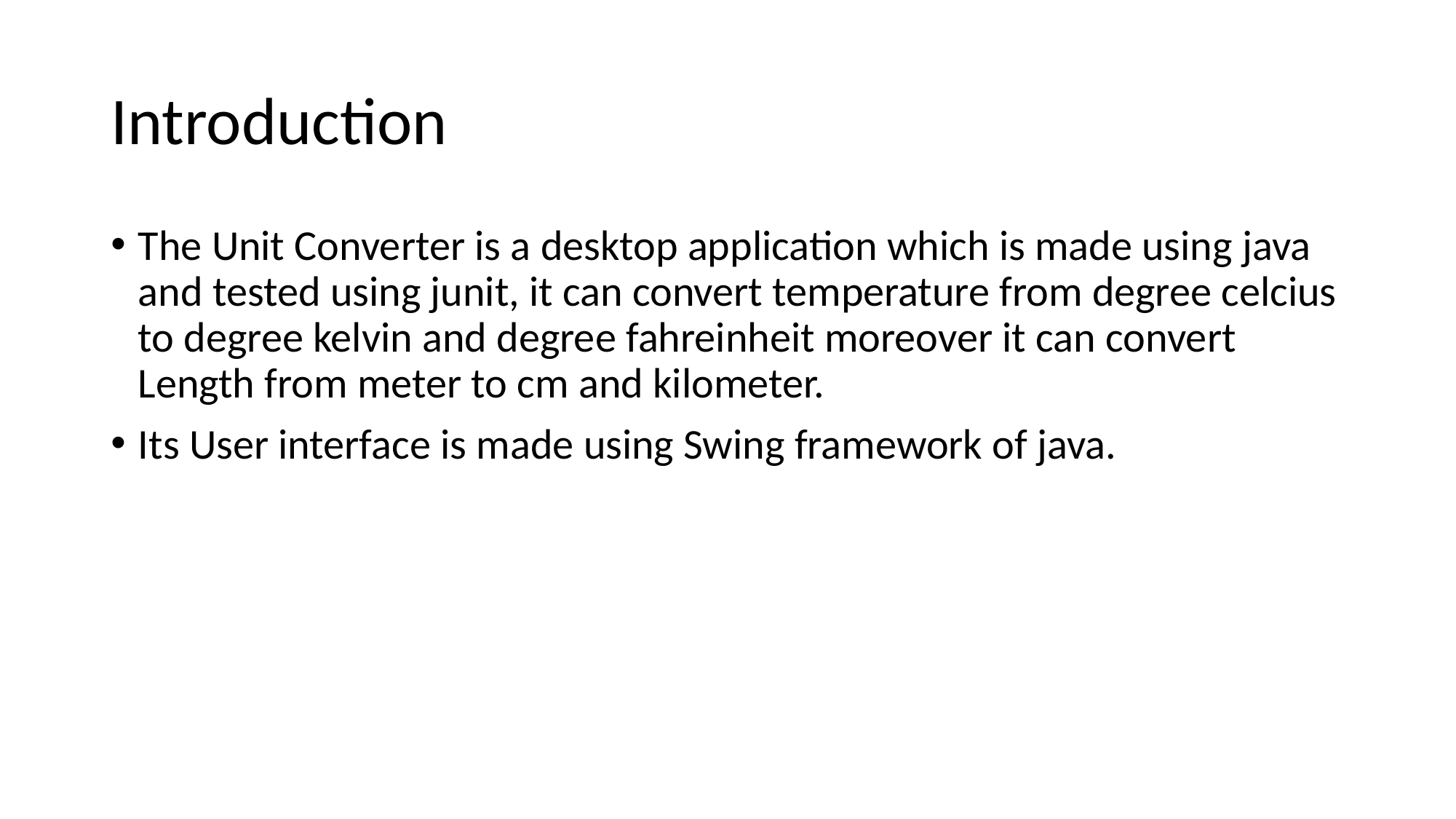

# Introduction
The Unit Converter is a desktop application which is made using java and tested using junit, it can convert temperature from degree celcius to degree kelvin and degree fahreinheit moreover it can convert Length from meter to cm and kilometer.
Its User interface is made using Swing framework of java.